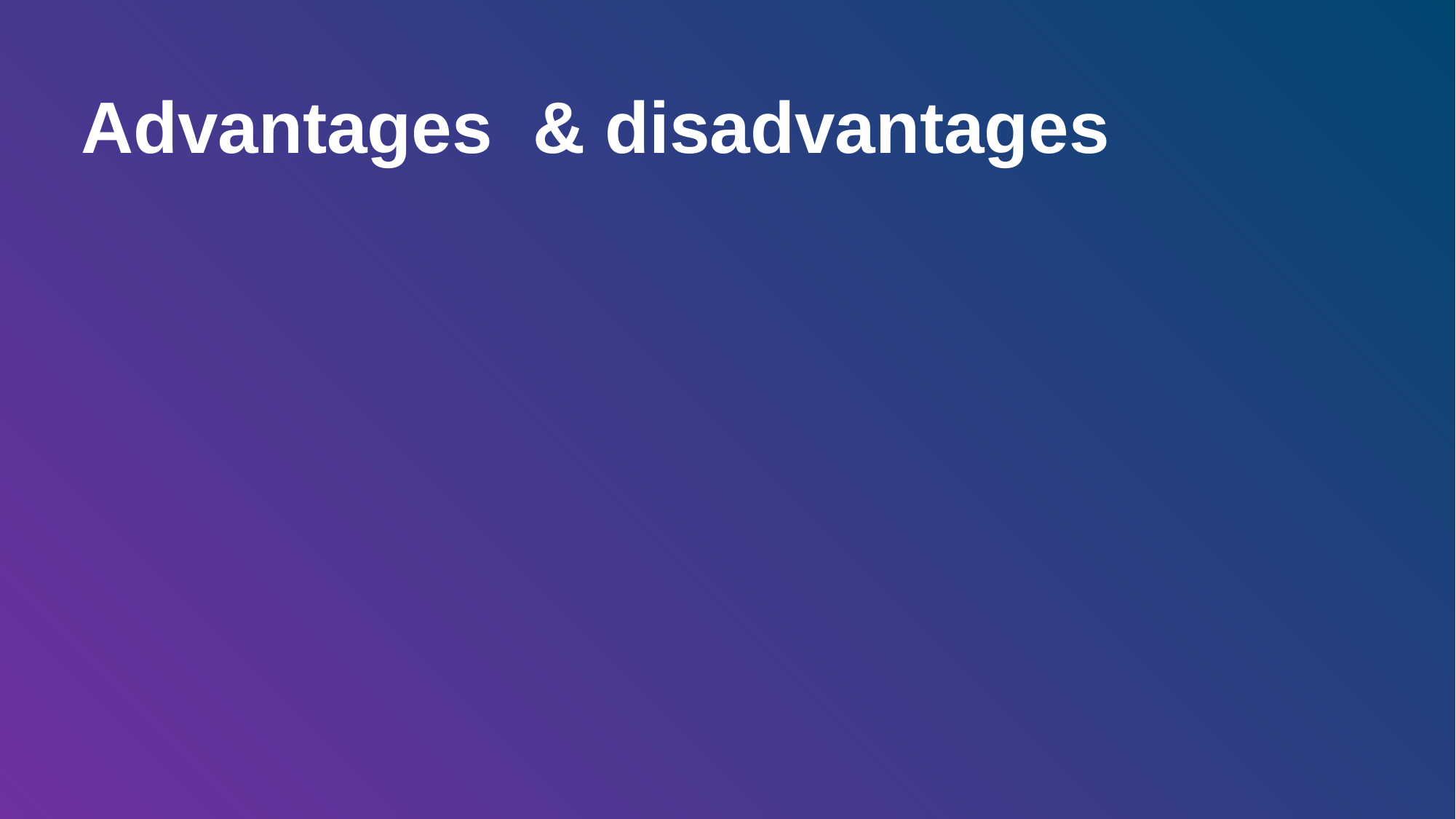

Advantages  & disadvantages
✅ Aligns software with business needs
Core Concepts
Bounded Contexts – Divide large systems into smaller, manageable parts.

Entities – Objects with a unique identity that evolve over time.

Value Objects – Objects without identity that represent concepts (e.g., Money, Address).

Aggregates – Groups of related entities that must be consistent.

Repositories – Abstraction for data access, managing aggregates.

Domain Events – Capture important business events for decoupling.